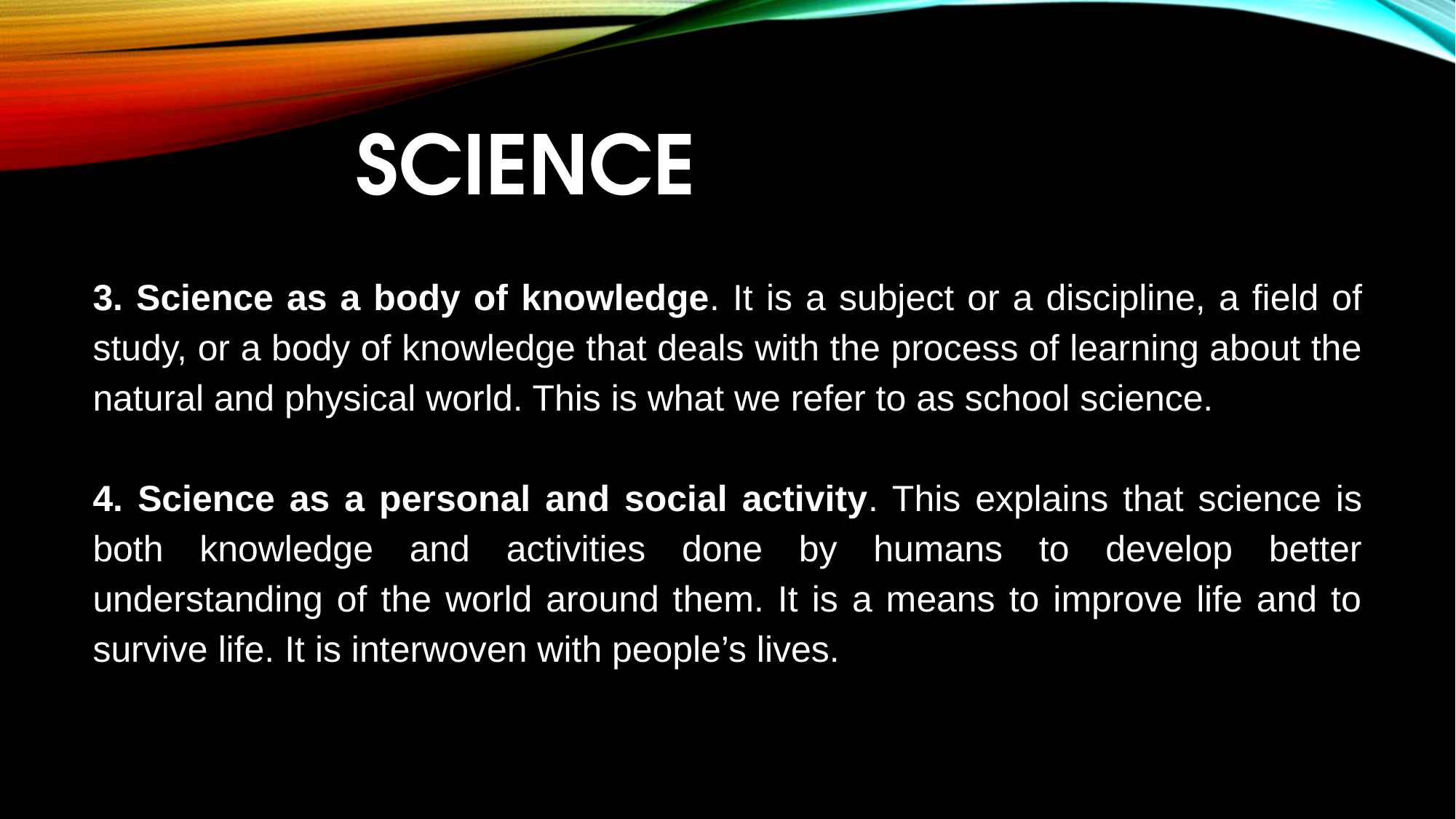

# Science
3. Science as a body of knowledge. It is a subject or a discipline, a field of study, or a body of knowledge that deals with the process of learning about the natural and physical world. This is what we refer to as school science.

4. Science as a personal and social activity. This explains that science is both knowledge and activities done by humans to develop better understanding of the world around them. It is a means to improve life and to survive life. It is interwoven with people’s lives.